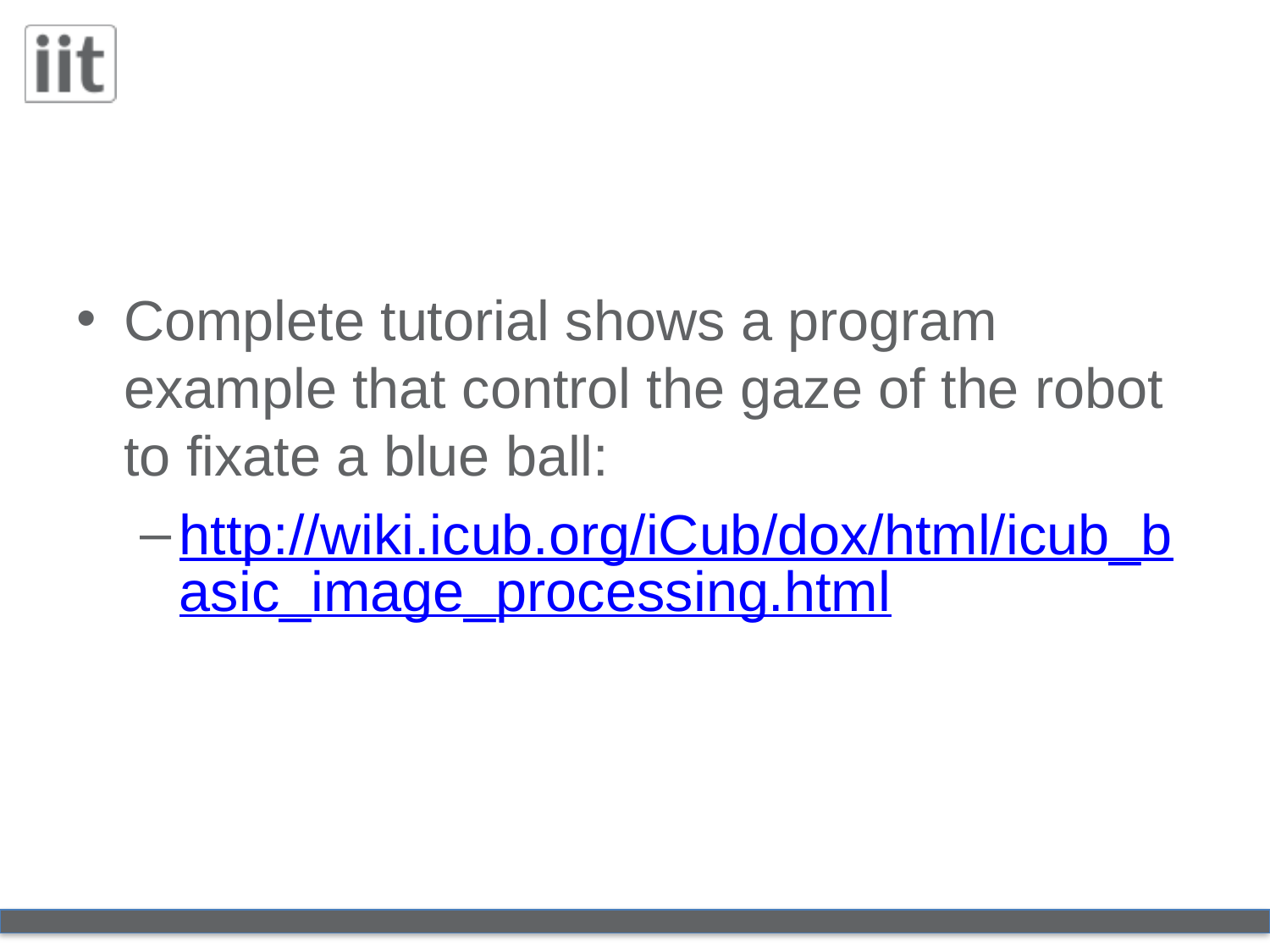

#
Complete tutorial shows a program example that control the gaze of the robot to fixate a blue ball:
http://wiki.icub.org/iCub/dox/html/icub_basic_image_processing.html